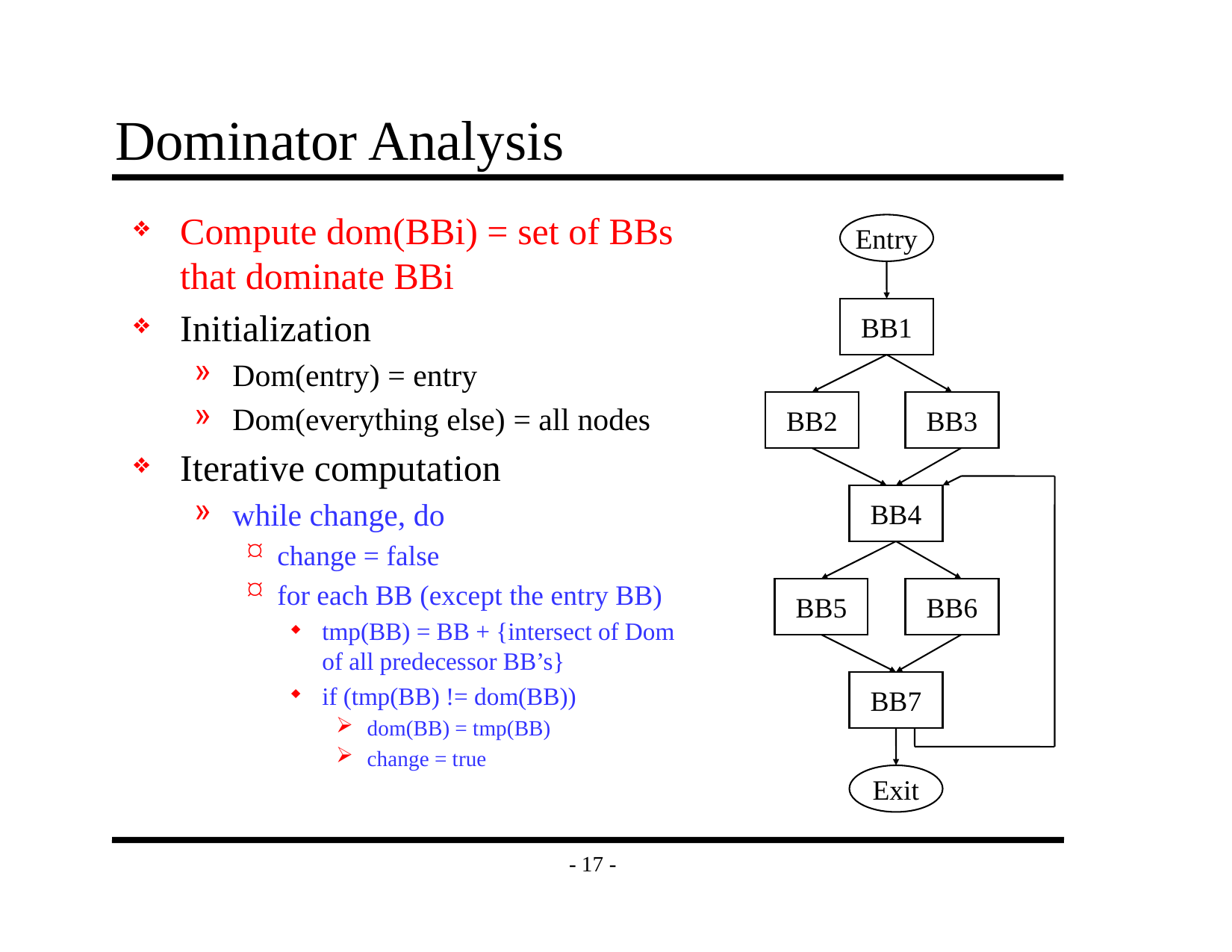

# Dominator Analysis
Compute dom(BBi) = set of BBs that dominate BBi
Initialization
Dom(entry) = entry
Dom(everything else) = all nodes
Iterative computation
while change, do
change = false
for each BB (except the entry BB)
tmp(BB) = BB + {intersect of Dom of all predecessor BB’s}
if (tmp(BB) != dom(BB))
dom(BB) = tmp(BB)
change = true
Entry

BB1

BB2
BB3

BB4

BB5
BB6

BB7

Exit